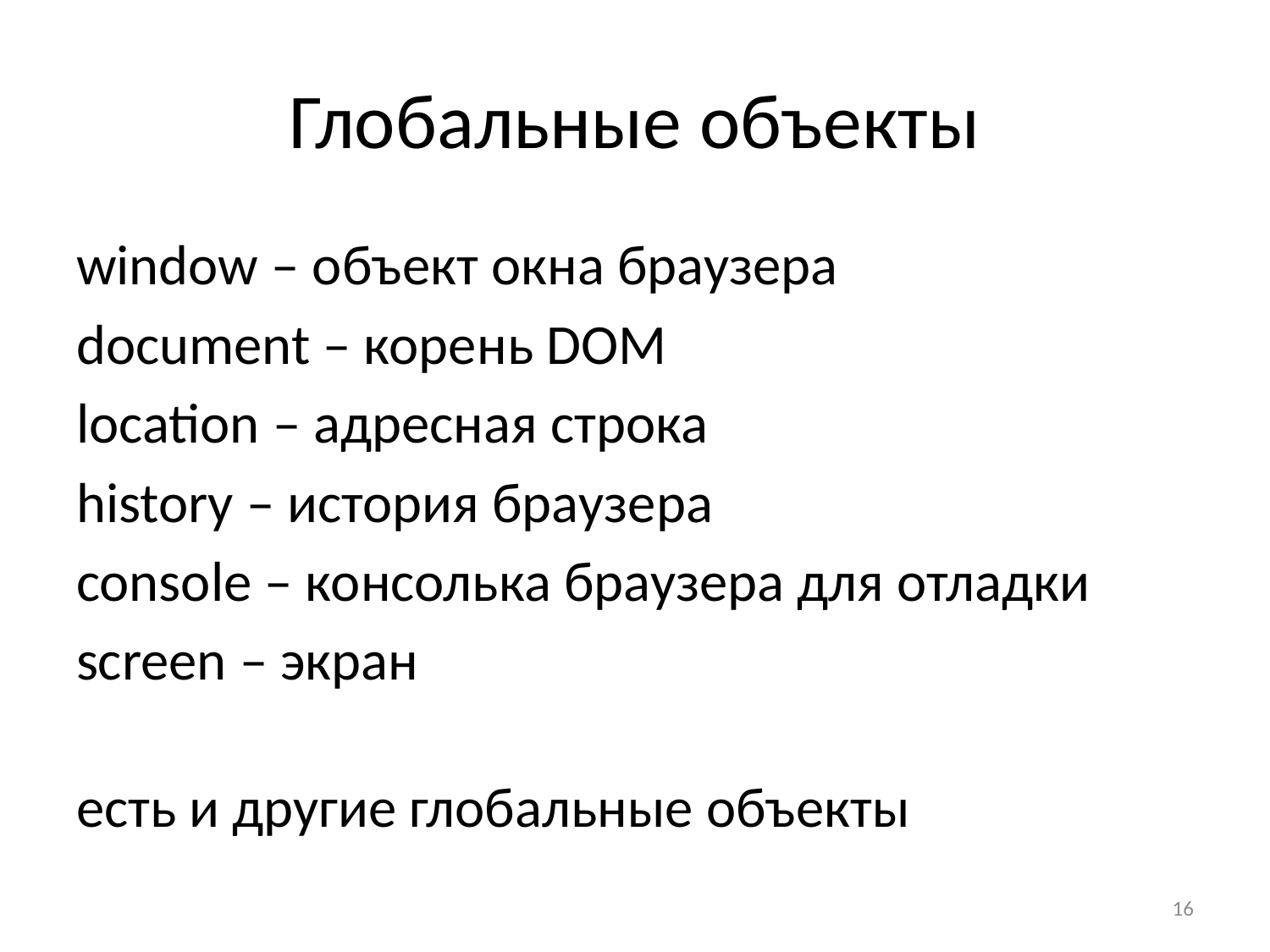

# Глобальные объекты
window – объект окна браузера
document – корень DOM
location – адресная строка
history – история браузера
console – консолька браузера для отладки
screen – экран
есть и другие глобальные объекты
16